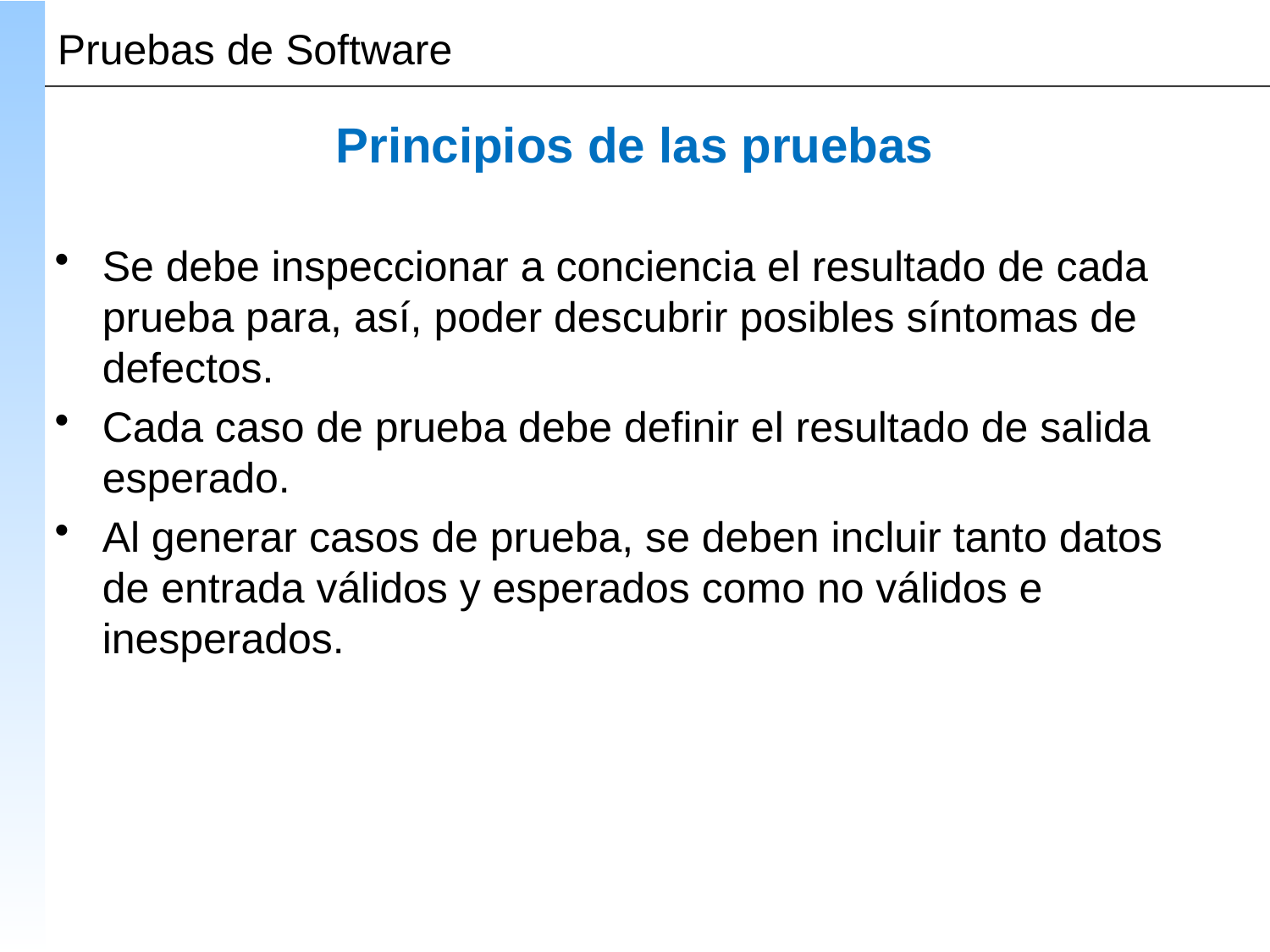

# Principios de las pruebas
Se debe inspeccionar a conciencia el resultado de cada prueba para, así, poder descubrir posibles síntomas de defectos.
Cada caso de prueba debe definir el resultado de salida esperado.
Al generar casos de prueba, se deben incluir tanto datos de entrada válidos y esperados como no válidos e  inesperados.